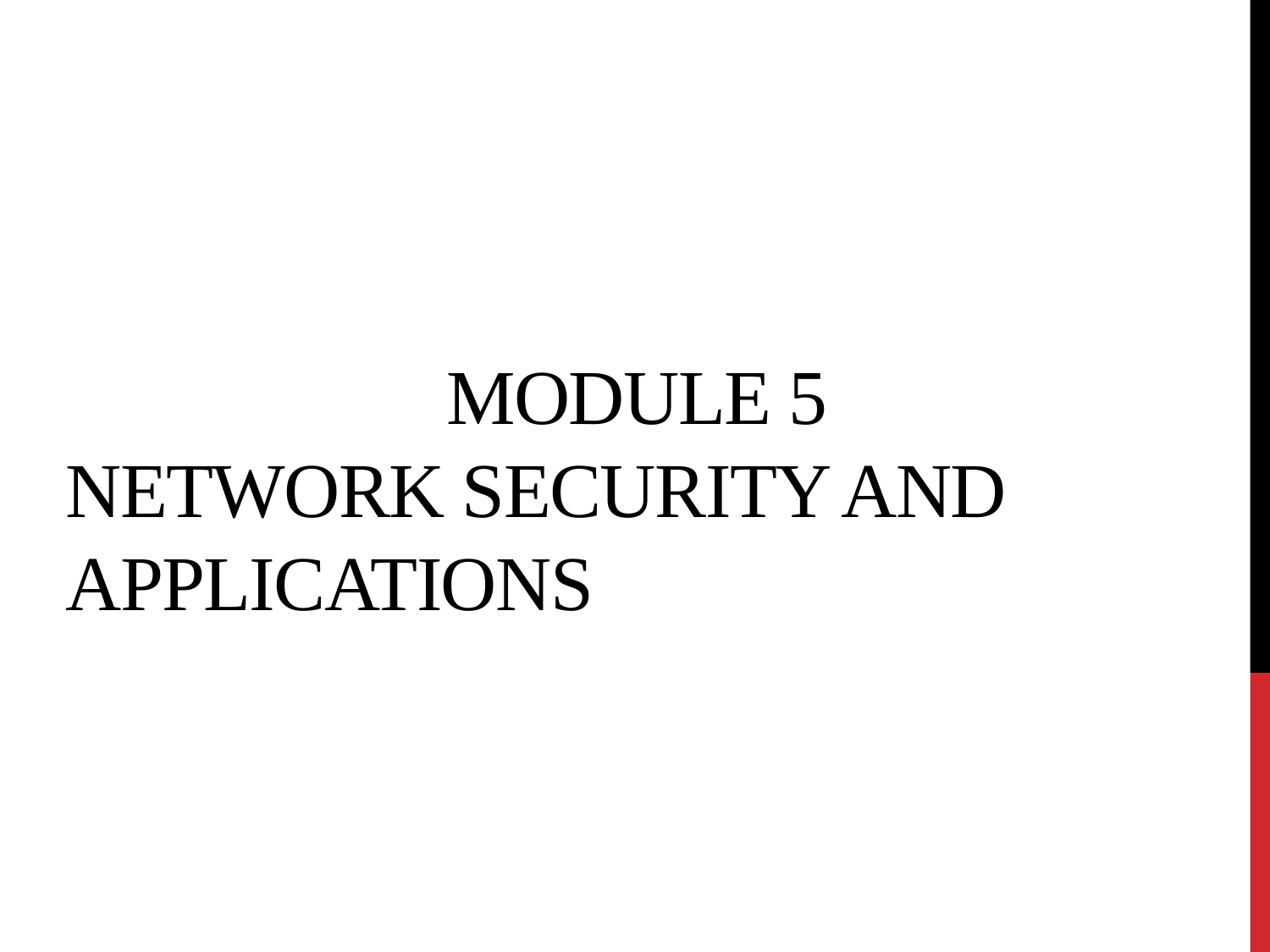

# Module 5 network security and applications